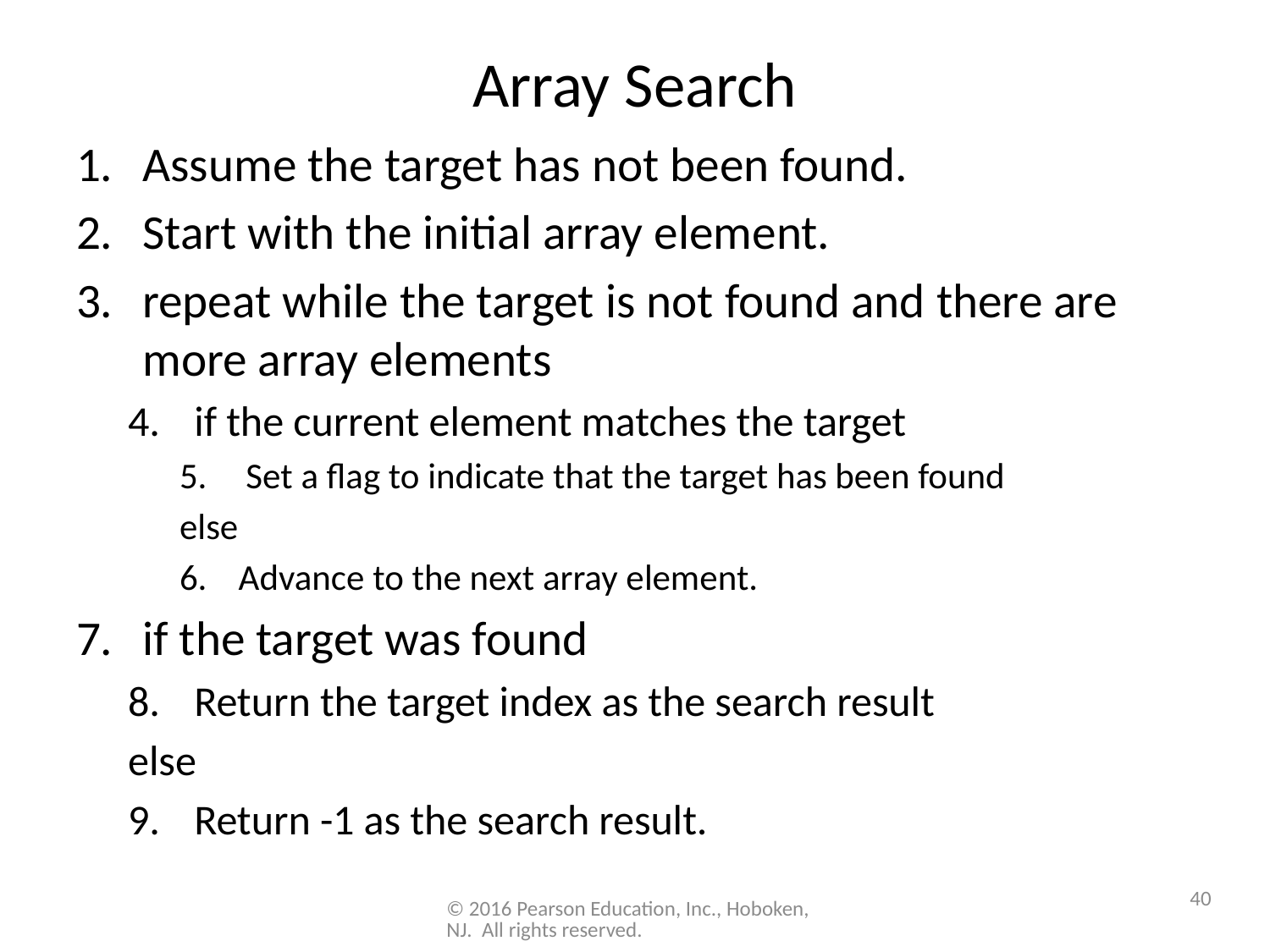

# Array Search
Assume the target has not been found.
Start with the initial array element.
repeat while the target is not found and there are more array elements
if the current element matches the target
Set a flag to indicate that the target has been found
else
Advance to the next array element.
if the target was found
Return the target index as the search result
else
Return -1 as the search result.

40
© 2016 Pearson Education, Inc., Hoboken, NJ.  All rights reserved.